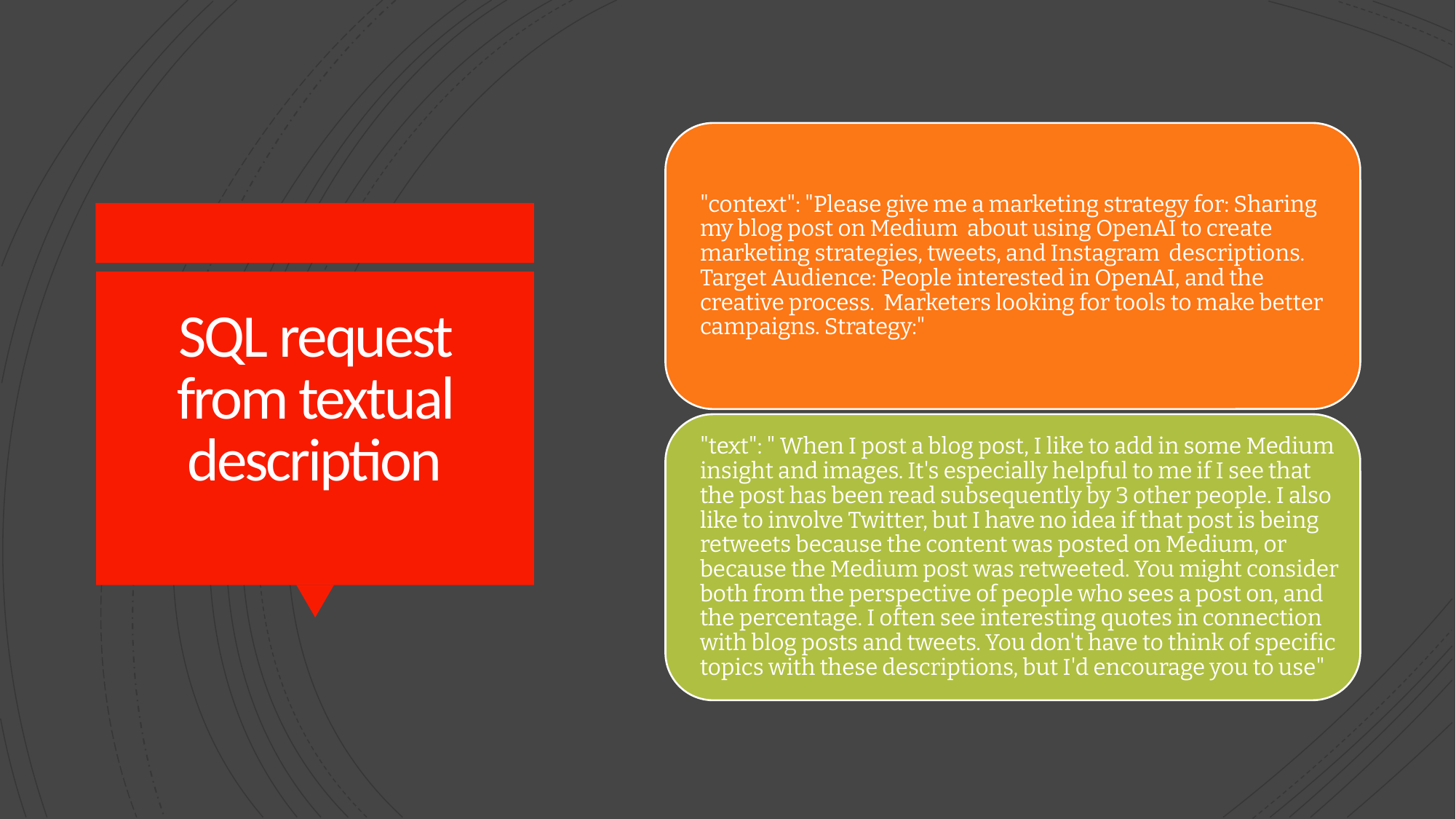

"context": "Please give me a marketing strategy for: Sharing my blog post on Medium  about using OpenAI to create marketing strategies, tweets, and Instagram  descriptions. Target Audience: People interested in OpenAI, and the creative process.  Marketers looking for tools to make better campaigns. Strategy:"
"text": " When I post a blog post, I like to add in some Medium insight and images. It's especially helpful to me if I see that the post has been read subsequently by 3 other people. I also like to involve Twitter, but I have no idea if that post is being retweets because the content was posted on Medium, or because the Medium post was retweeted. You might consider both from the perspective of people who sees a post on, and the percentage. I often see interesting quotes in connection with blog posts and tweets. You don't have to think of specific topics with these descriptions, but I'd encourage you to use"
# SQL request from textual description